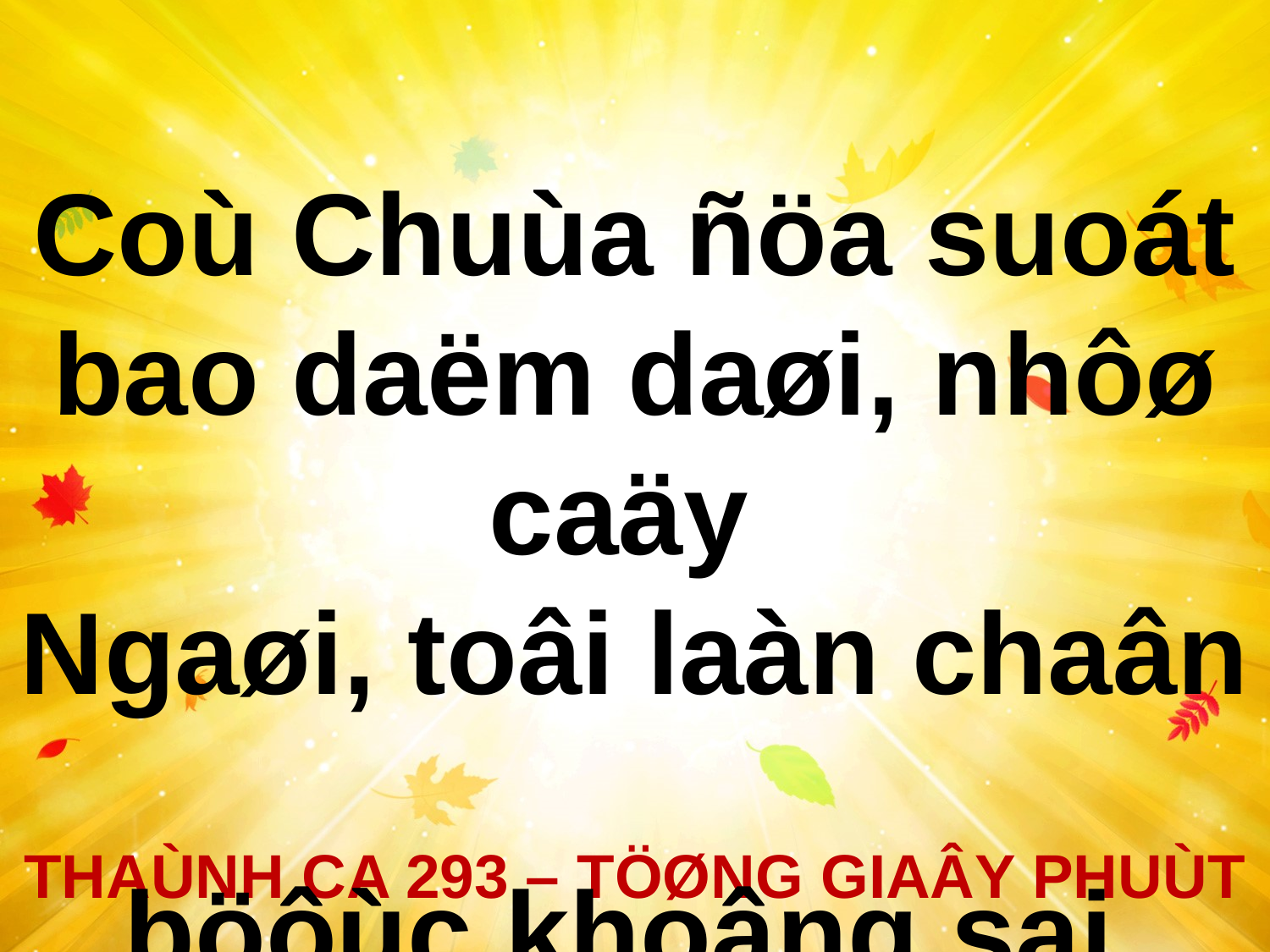

Coù Chuùa ñöa suoát bao daëm daøi, nhôø caäy
Ngaøi, toâi laàn chaân
böôùc khoâng sai.
THAÙNH CA 293 – TÖØNG GIAÂY PHUÙT